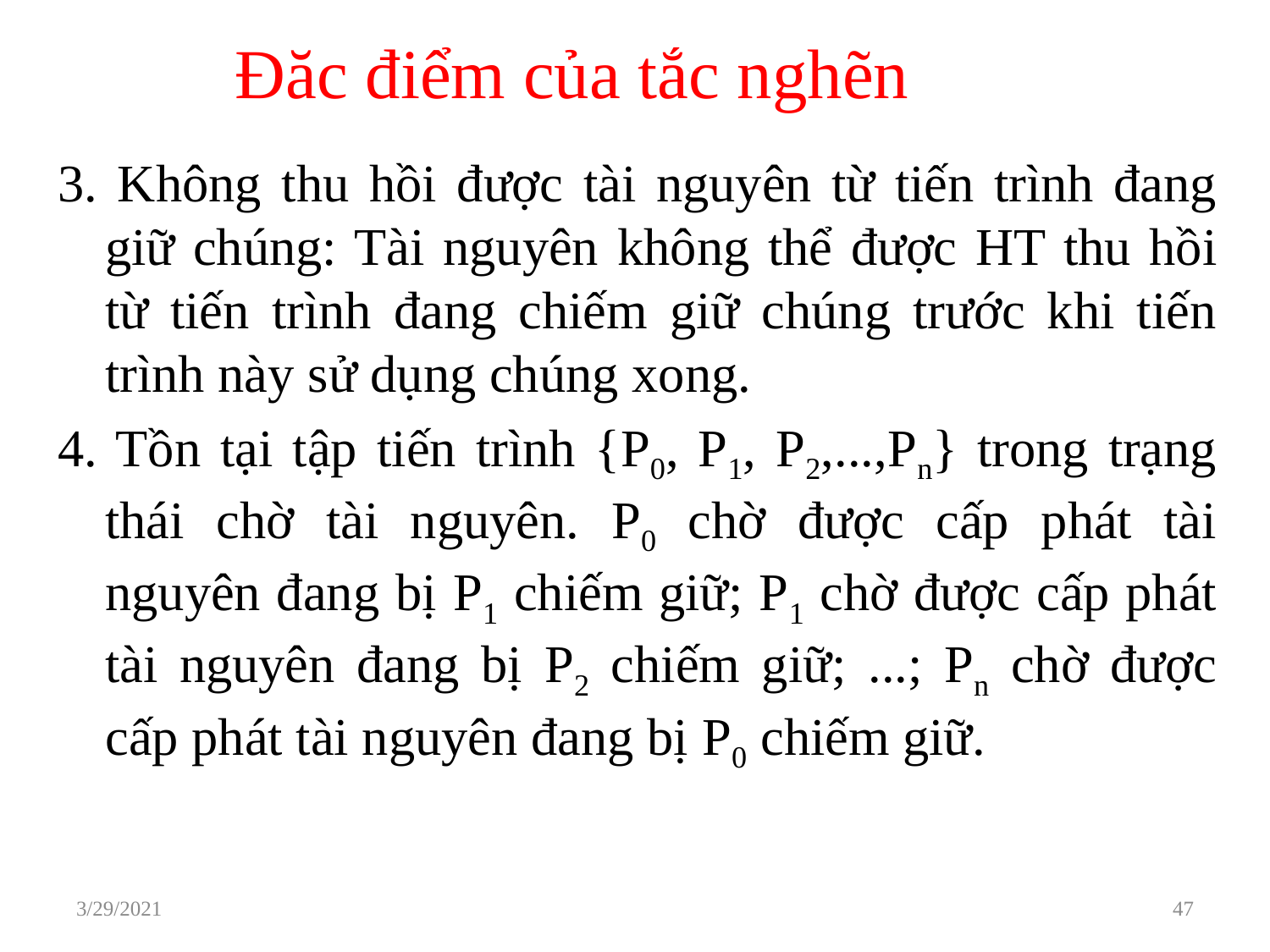

# Đăc điểm của tắc nghẽn
3. Không thu hồi được tài nguyên từ tiến trình đang giữ chúng: Tài nguyên không thể được HT thu hồi từ tiến trình đang chiếm giữ chúng trước khi tiến trình này sử dụng chúng xong.
4. Tồn tại tập tiến trình {P0, P1, P2,...,Pn} trong trạng thái chờ tài nguyên. P0 chờ được cấp phát tài nguyên đang bị P1 chiếm giữ; P1 chờ được cấp phát tài nguyên đang bị P2 chiếm giữ; ...; Pn chờ được cấp phát tài nguyên đang bị P0 chiếm giữ.
3/29/2021
47